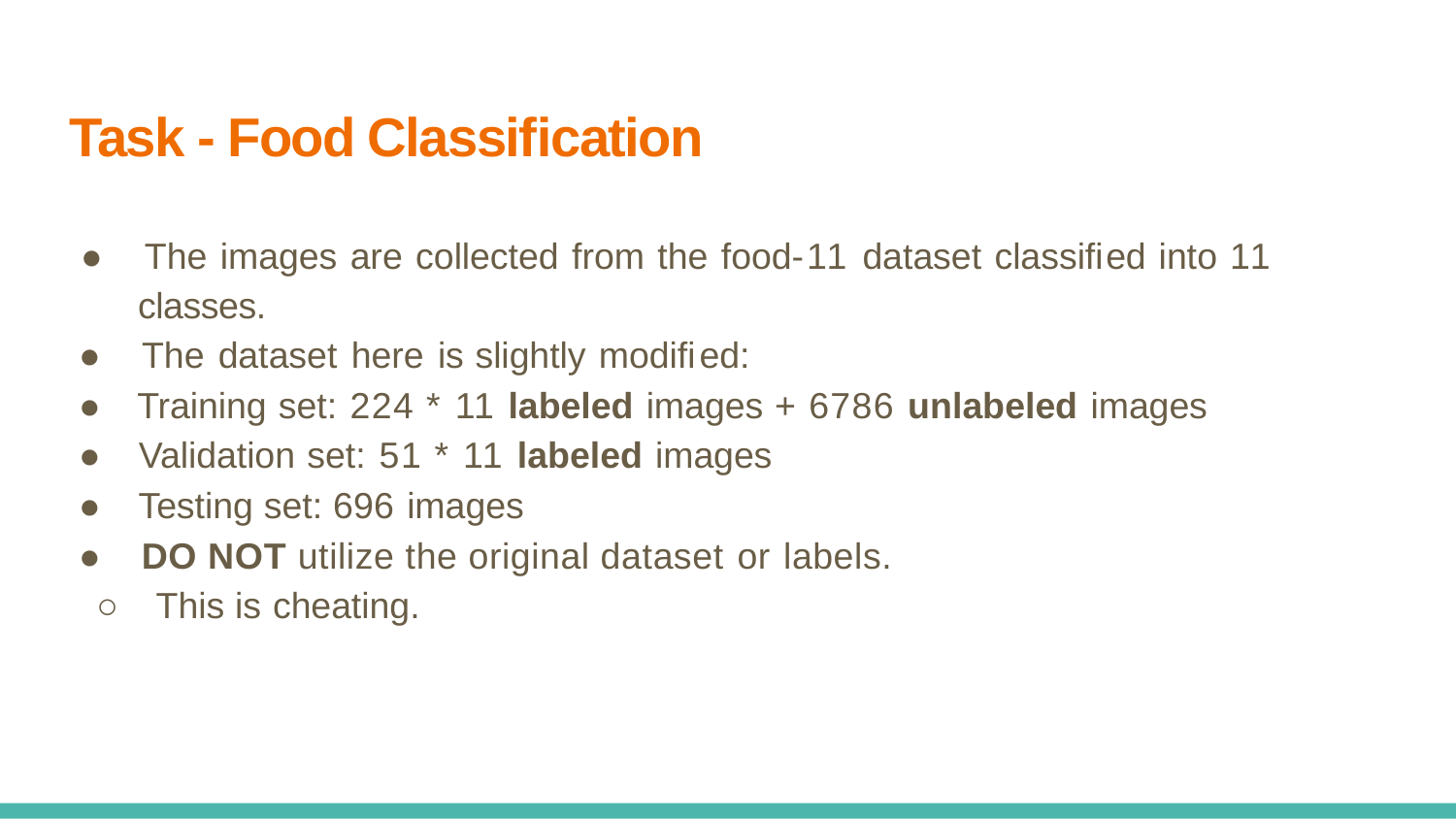

Task - Food Classiﬁcation

●   The images are collected from the food-11 dataset classiﬁed into 11 classes.
●   The dataset here is slightly modiﬁed:
●   Training set: 224 * 11 labeled images + 6786 unlabeled images
●   Validation set: 51 * 11 labeled images
●   Testing set: 696 images
●   DO NOT utilize the original dataset or labels.
○   This is cheating.